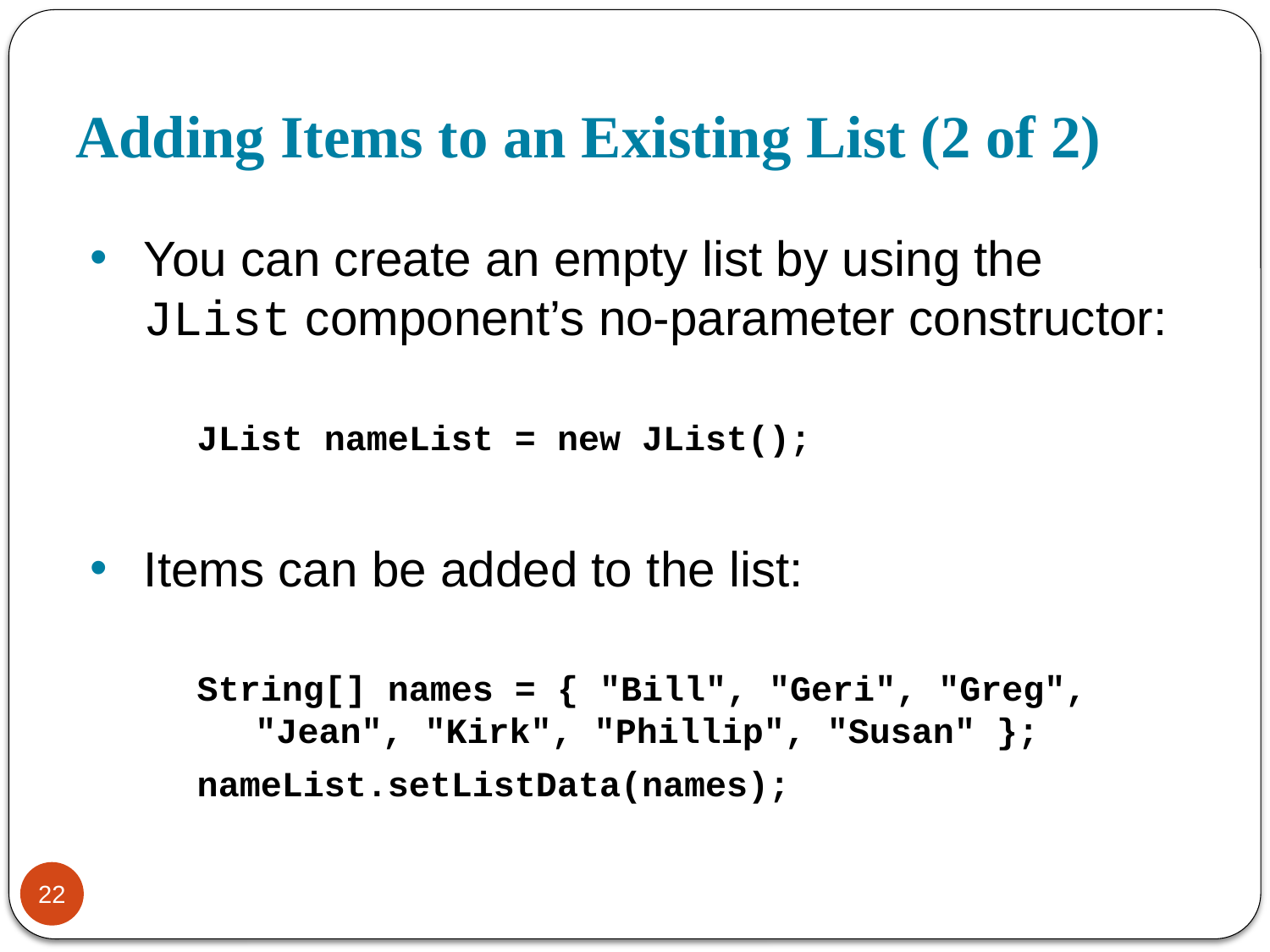

# Adding Items to an Existing List (2 of 2)
You can create an empty list by using the JList component’s no-parameter constructor:
JList nameList = new JList();

Items can be added to the list:
String[] names = { "Bill", "Geri", "Greg", "Jean", "Kirk", "Phillip", "Susan" };
nameList.setListData(names);
22